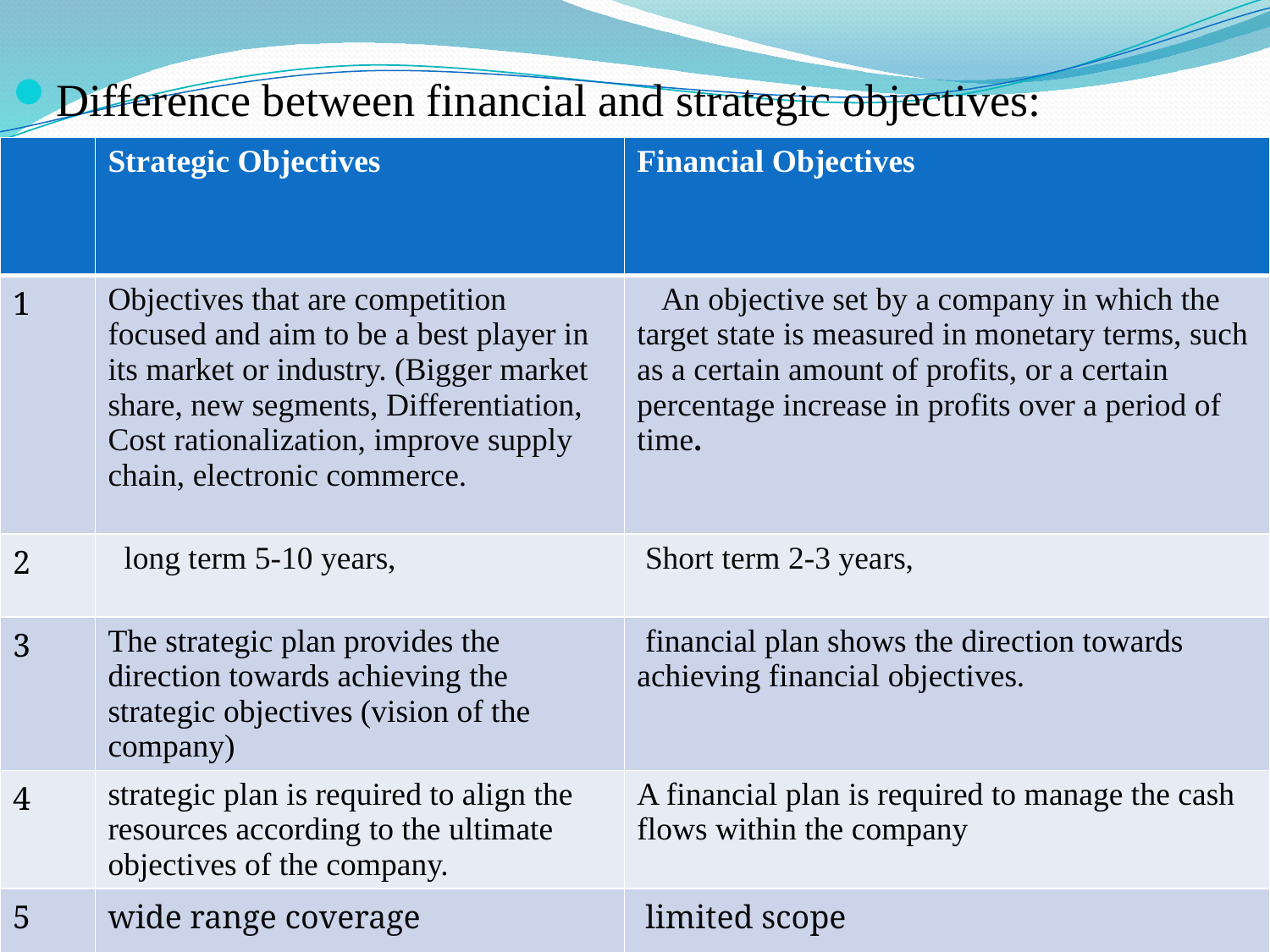

Difference between financial and strategic objectives:

|  | Strategic Objectives | Financial Objectives |
| --- | --- | --- |
| 1 | Objectives that are competition focused and aim to be a best player in its market or industry. (Bigger market share, new segments, Differentiation, Cost rationalization, improve supply chain, electronic commerce. | An objective set by a company in which the target state is measured in monetary terms, such as a certain amount of profits, or a certain percentage increase in profits over a period of time. |
| 2 | long term 5-10 years, | Short term 2-3 years, |
| 3 | The strategic plan provides the direction towards achieving the strategic objectives (vision of the company) | financial plan shows the direction towards achieving financial objectives. |
| 4 | strategic plan is required to align the resources according to the ultimate objectives of the company. | A financial plan is required to manage the cash flows within the company |
| 5 | wide range coverage | limited scope |